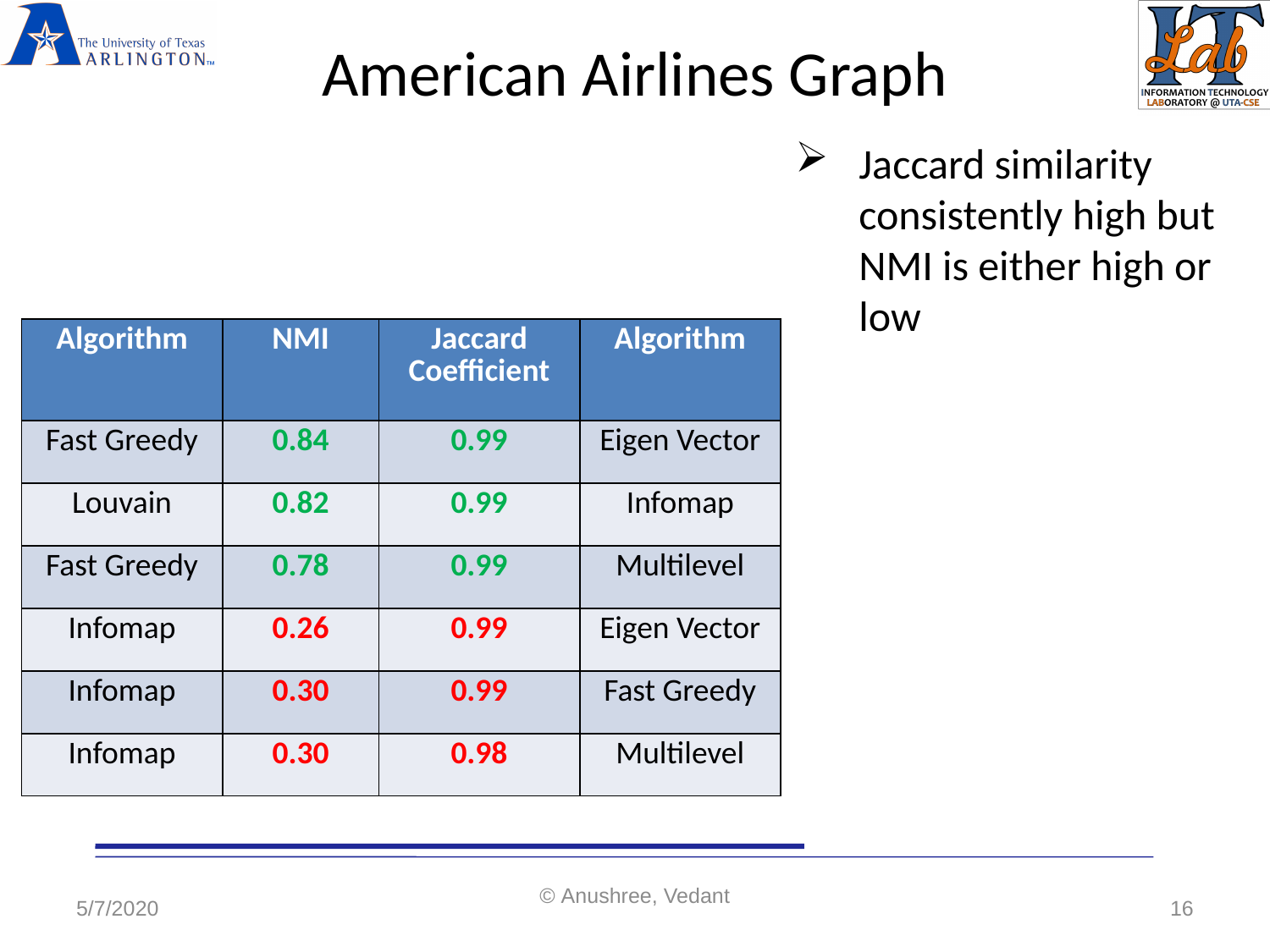

# American Airlines Graph
Jaccard similarity consistently high but NMI is either high or low
| Algorithm | NMI | Jaccard Coefficient | Algorithm |
| --- | --- | --- | --- |
| Fast Greedy | 0.84 | 0.99 | Eigen Vector |
| Louvain | 0.82 | 0.99 | Infomap |
| Fast Greedy | 0.78 | 0.99 | Multilevel |
| Infomap | 0.26 | 0.99 | Eigen Vector |
| Infomap | 0.30 | 0.99 | Fast Greedy |
| Infomap | 0.30 | 0.98 | Multilevel |
5/7/2020
© Anushree, Vedant

16